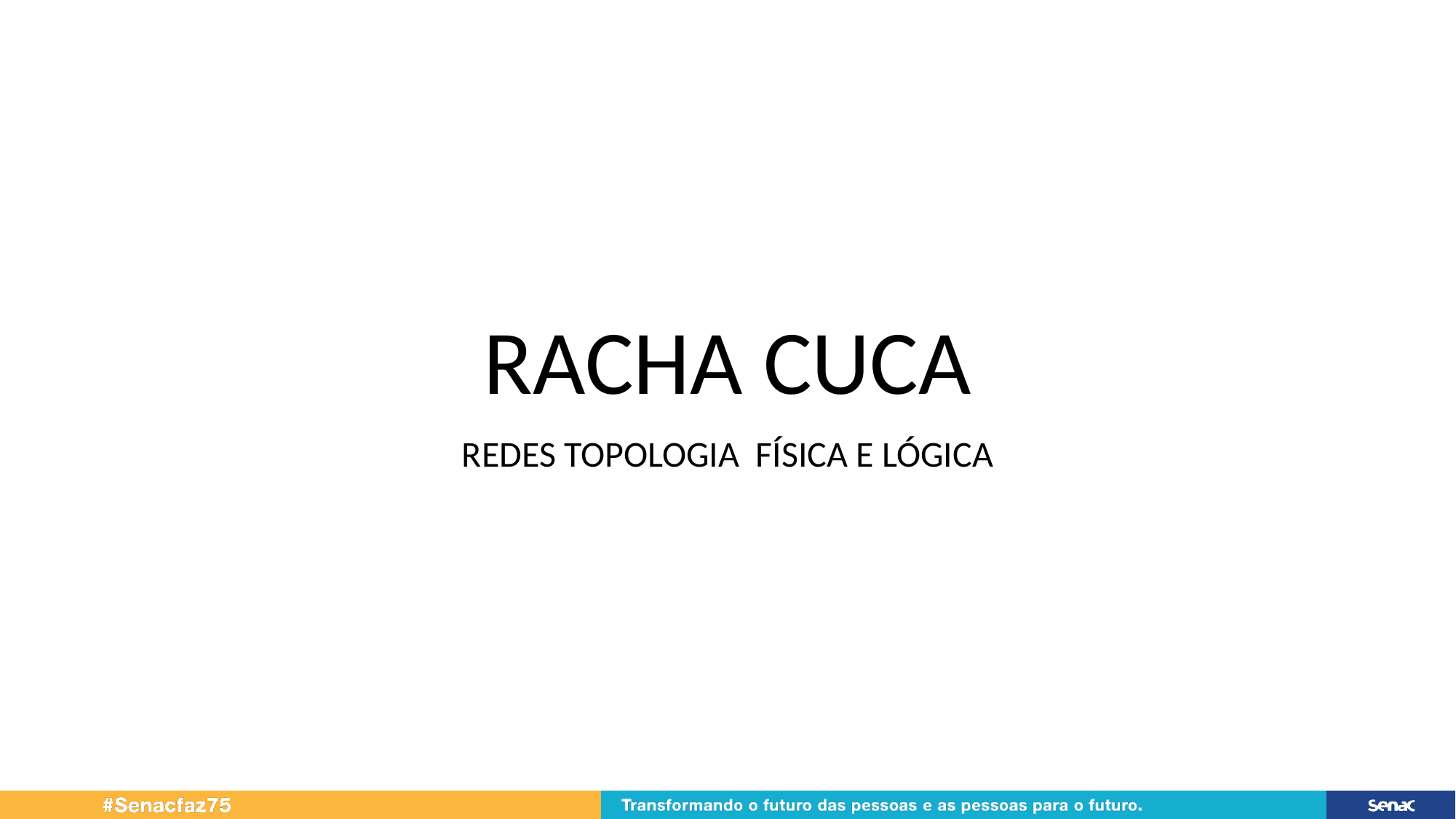

# RACHA CUCA
REDES TOPOLOGIA  FÍSICA E LÓGICA